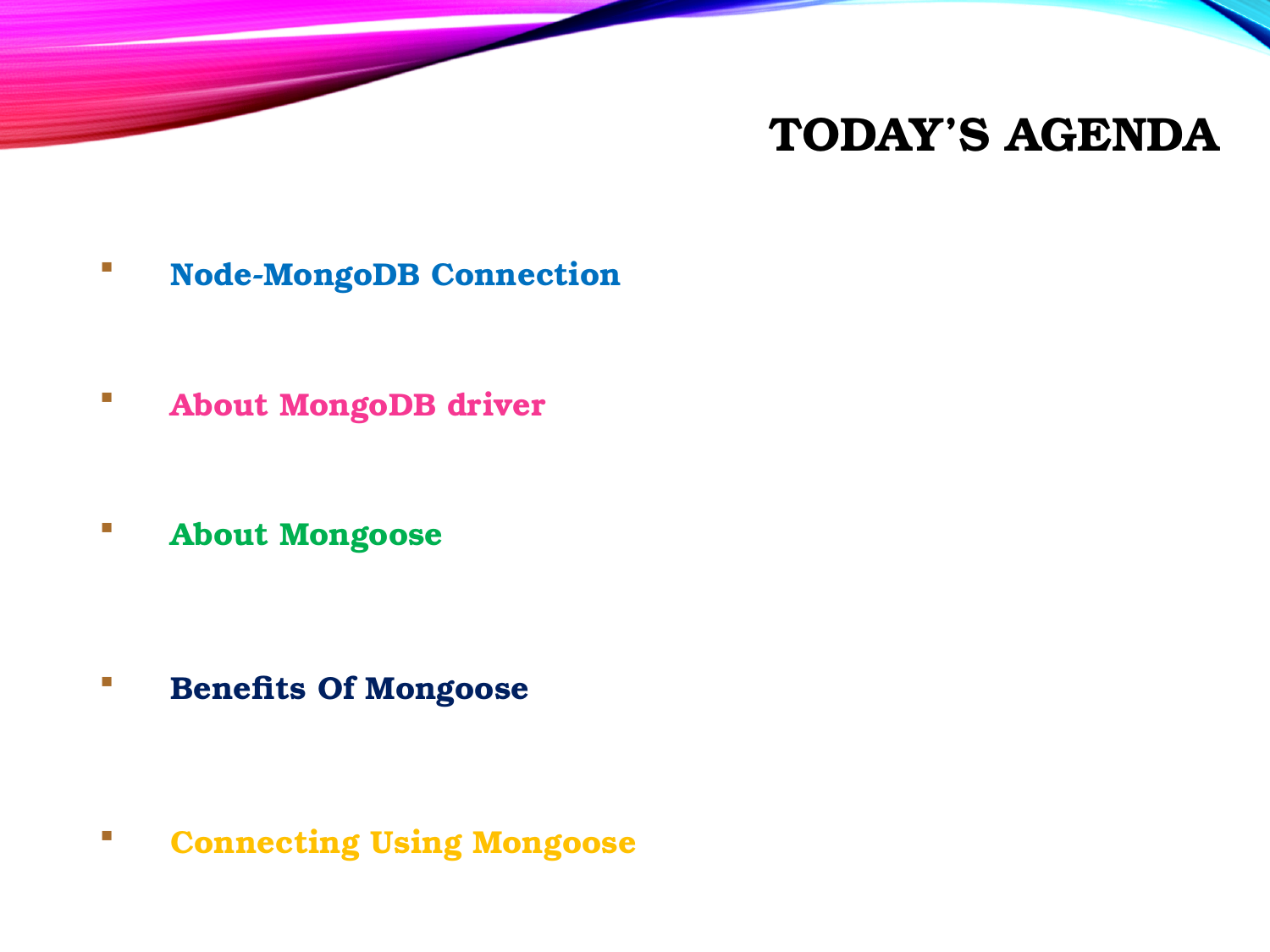

# Today’s Agenda

Node-MongoDB Connection

About MongoDB driver

About Mongoose

Benefits Of Mongoose

Connecting Using Mongoose

Examples